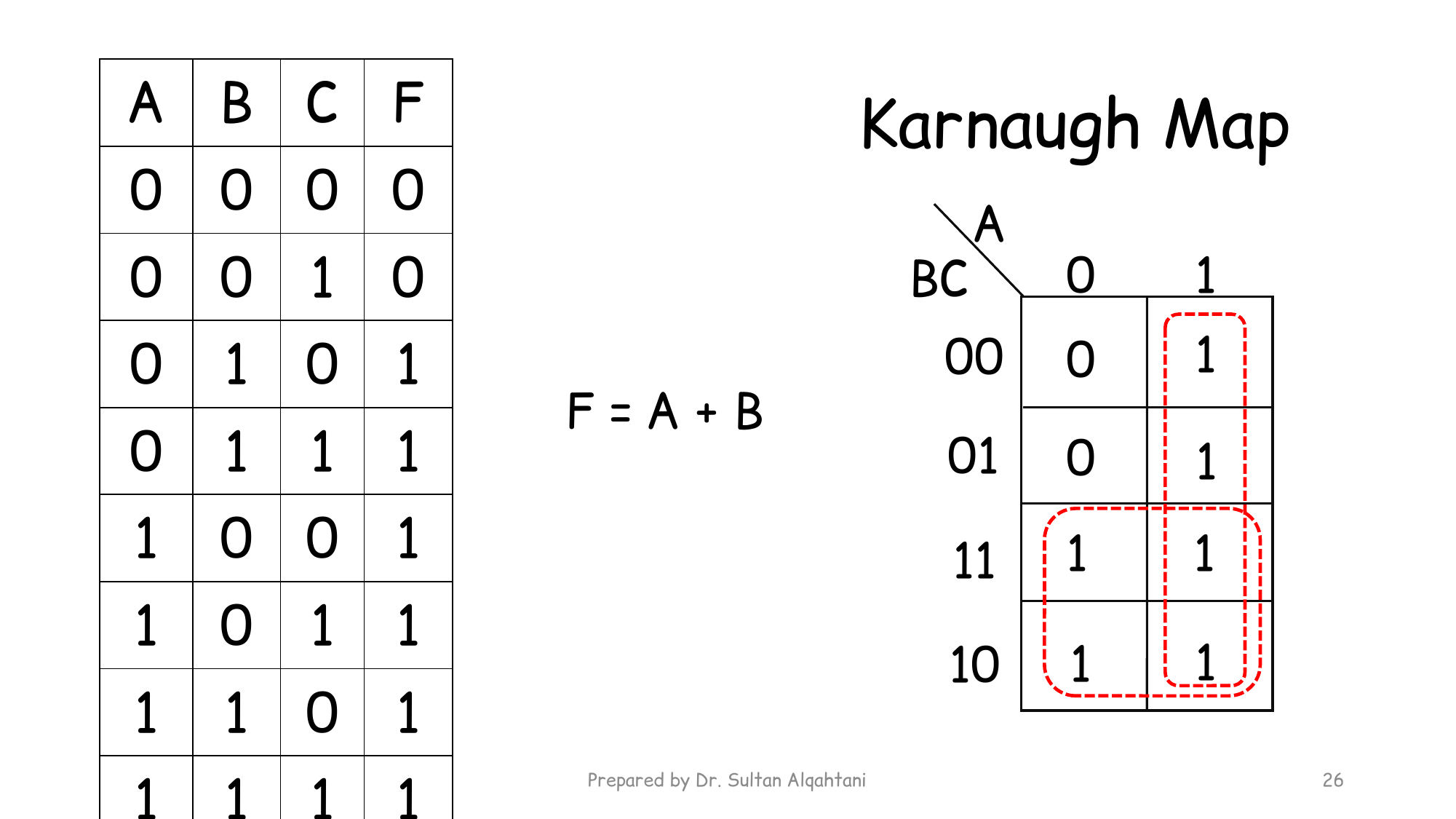

Karnaugh Map
| A | B | C | F |
| --- | --- | --- | --- |
| 0 | 0 | 0 | 0 |
| 0 | 0 | 1 | 0 |
| 0 | 1 | 0 | 1 |
| 0 | 1 | 1 | 1 |
| 1 | 0 | 0 | 1 |
| 1 | 0 | 1 | 1 |
| 1 | 1 | 0 | 1 |
| 1 | 1 | 1 | 1 |
A
0
1
BC

1
00
0
F =
A + B

01
0
1

1
1
11
1
1
10
Prepared by Dr. Sultan Alqahtani
26